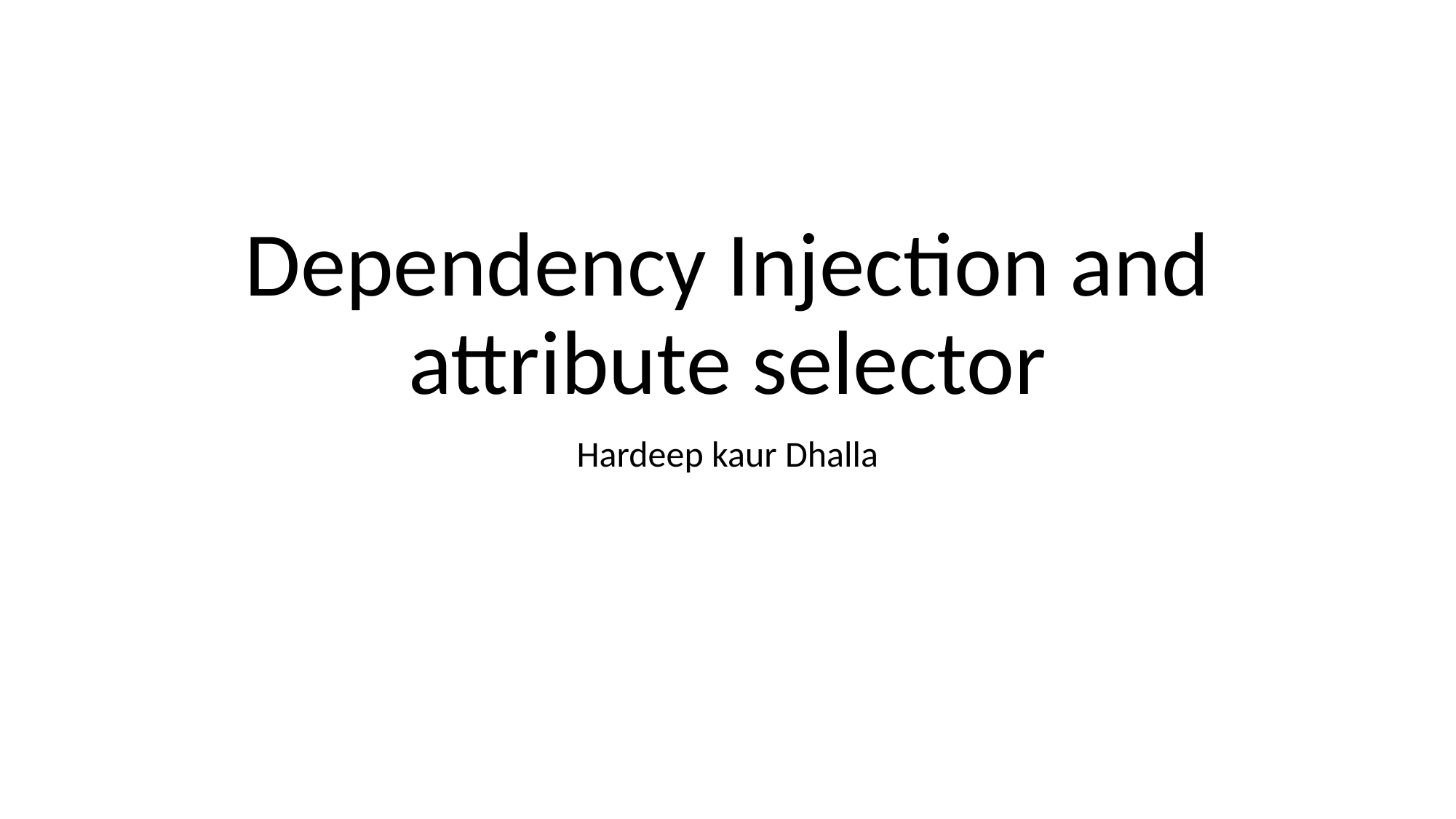

# Dependency Injection and attribute selector
Hardeep kaur Dhalla